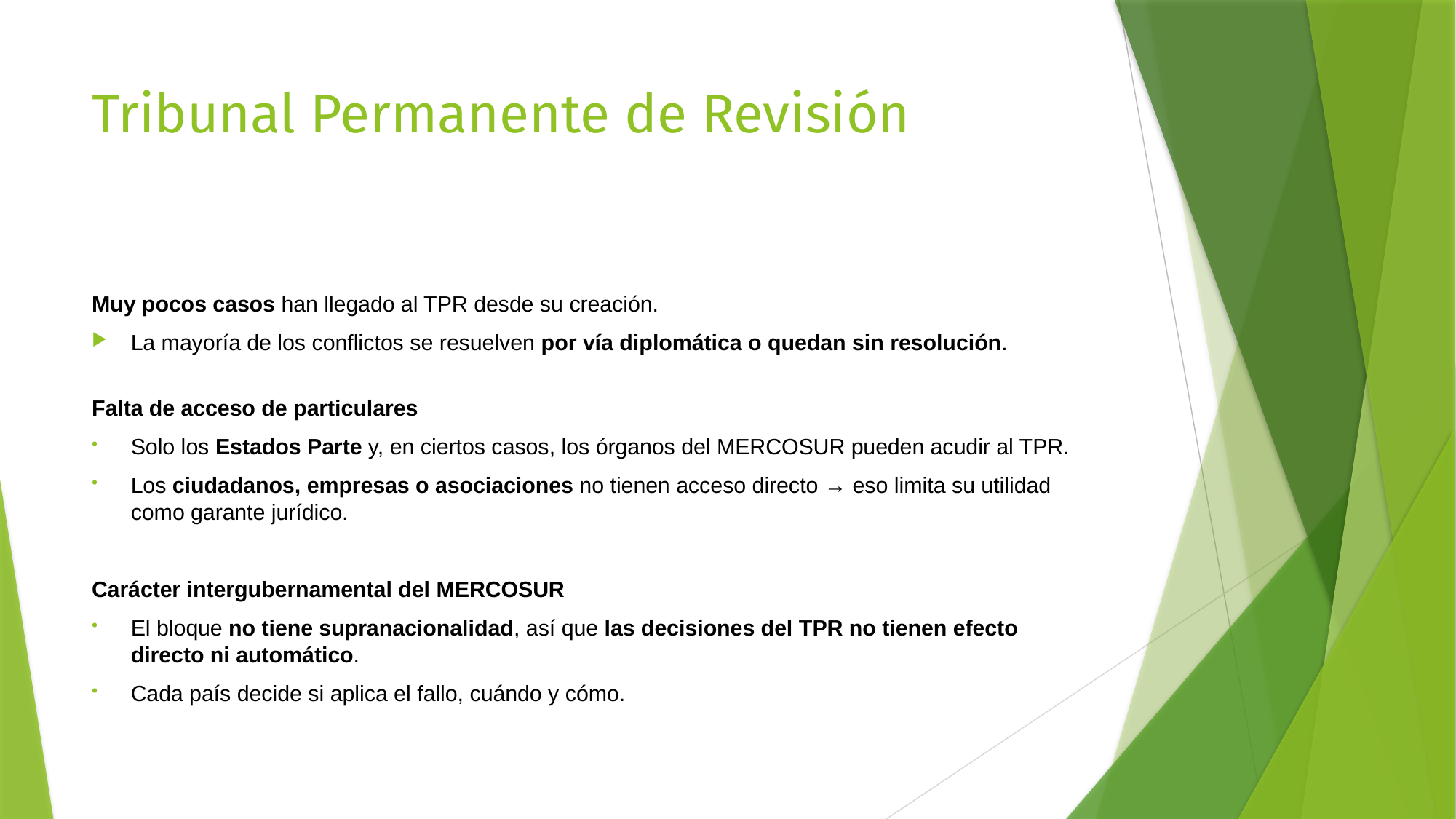

# Tribunal Permanente de Revisión
Muy pocos casos han llegado al TPR desde su creación.
La mayoría de los conflictos se resuelven por vía diplomática o quedan sin resolución.
Falta de acceso de particulares
Solo los Estados Parte y, en ciertos casos, los órganos del MERCOSUR pueden acudir al TPR.
Los ciudadanos, empresas o asociaciones no tienen acceso directo → eso limita su utilidad como garante jurídico.

Carácter intergubernamental del MERCOSUR
El bloque no tiene supranacionalidad, así que las decisiones del TPR no tienen efecto directo ni automático.
Cada país decide si aplica el fallo, cuándo y cómo.